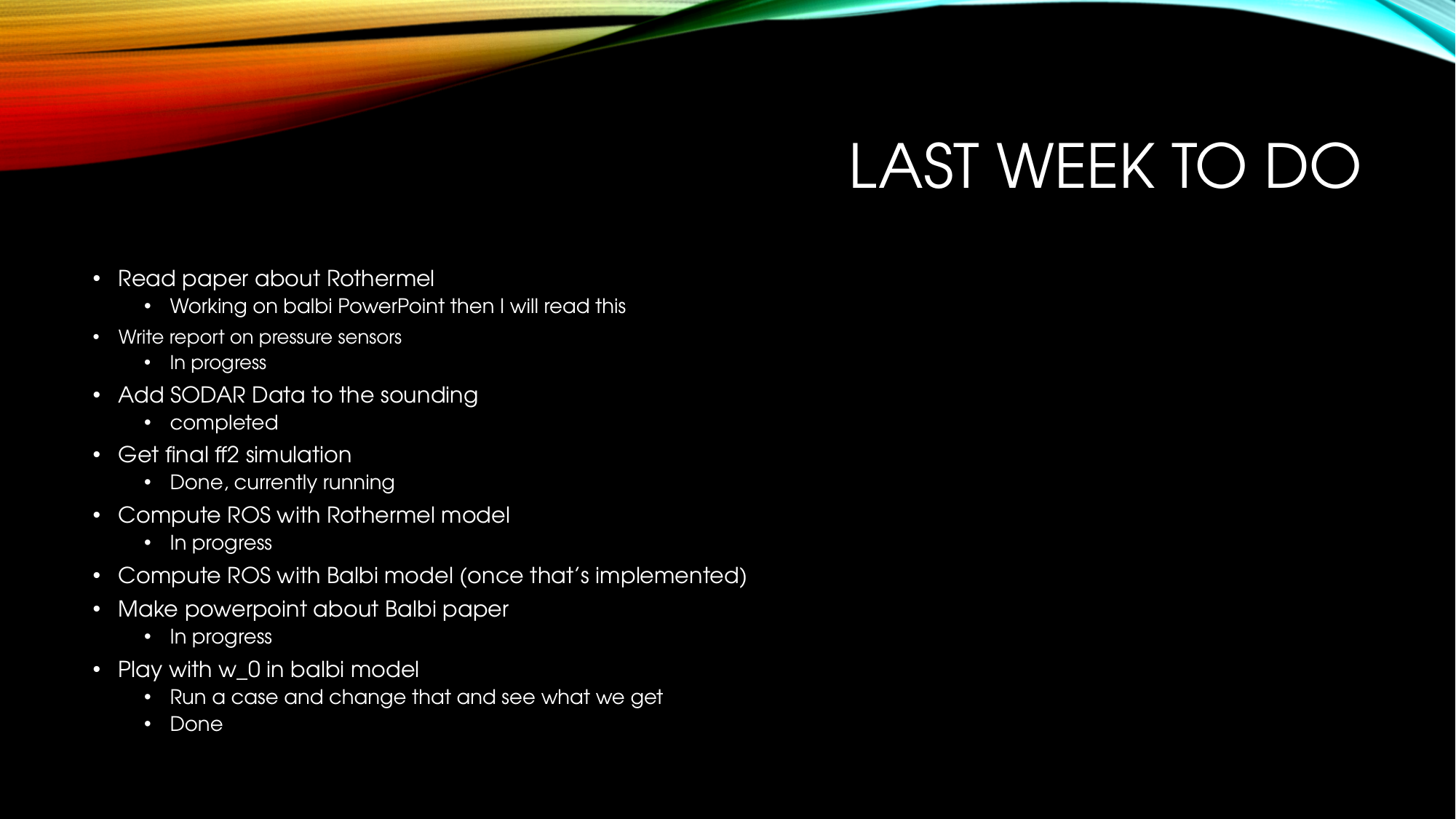

# Last week to do
Read paper about Rothermel
Working on balbi PowerPoint then I will read this
Write report on pressure sensors
In progress
Add SODAR Data to the sounding
completed
Get final ff2 simulation
Done, currently running
Compute ROS with Rothermel model
In progress
Compute ROS with Balbi model (once that’s implemented)
Make powerpoint about Balbi paper
In progress
Play with w_0 in balbi model
Run a case and change that and see what we get
Done